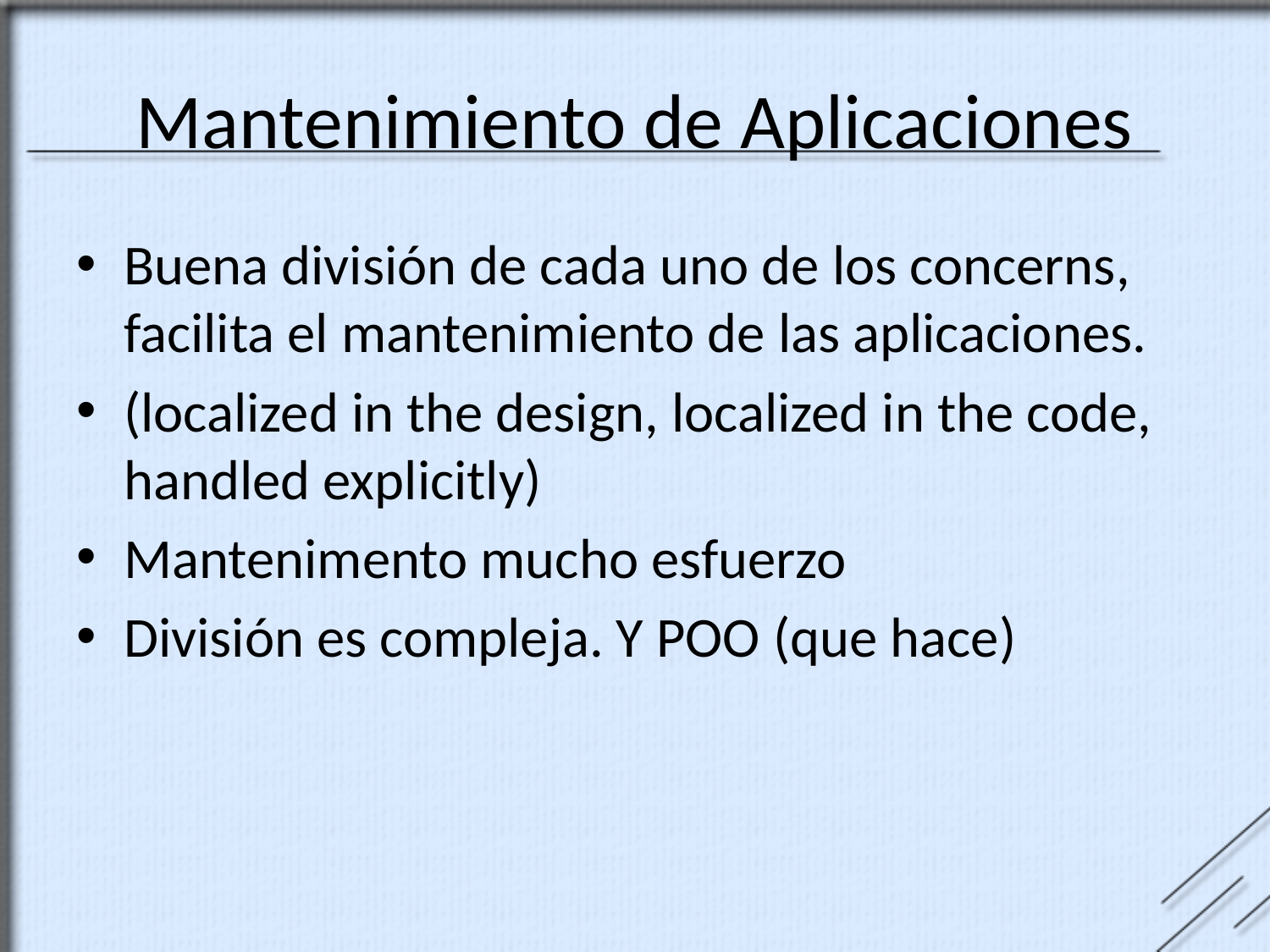

# Mantenimiento de Aplicaciones
Buena división de cada uno de los concerns, facilita el mantenimiento de las aplicaciones.
(localized in the design, localized in the code, handled explicitly)
Mantenimento mucho esfuerzo
División es compleja. Y POO (que hace)